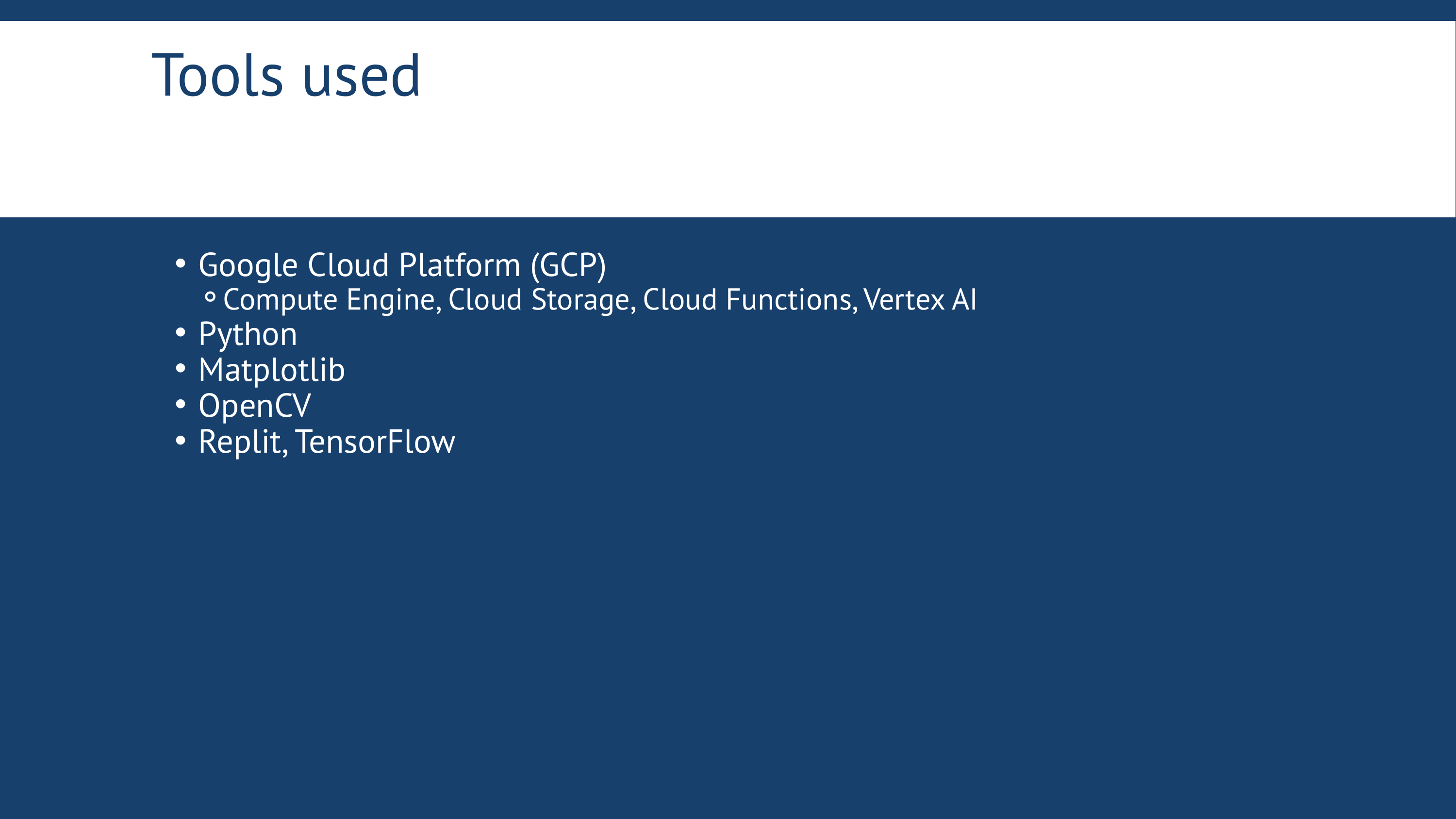

Tools used
Google Cloud Platform (GCP)
Compute Engine, Cloud Storage, Cloud Functions, Vertex AI
Python
Matplotlib
OpenCV
Replit, TensorFlow